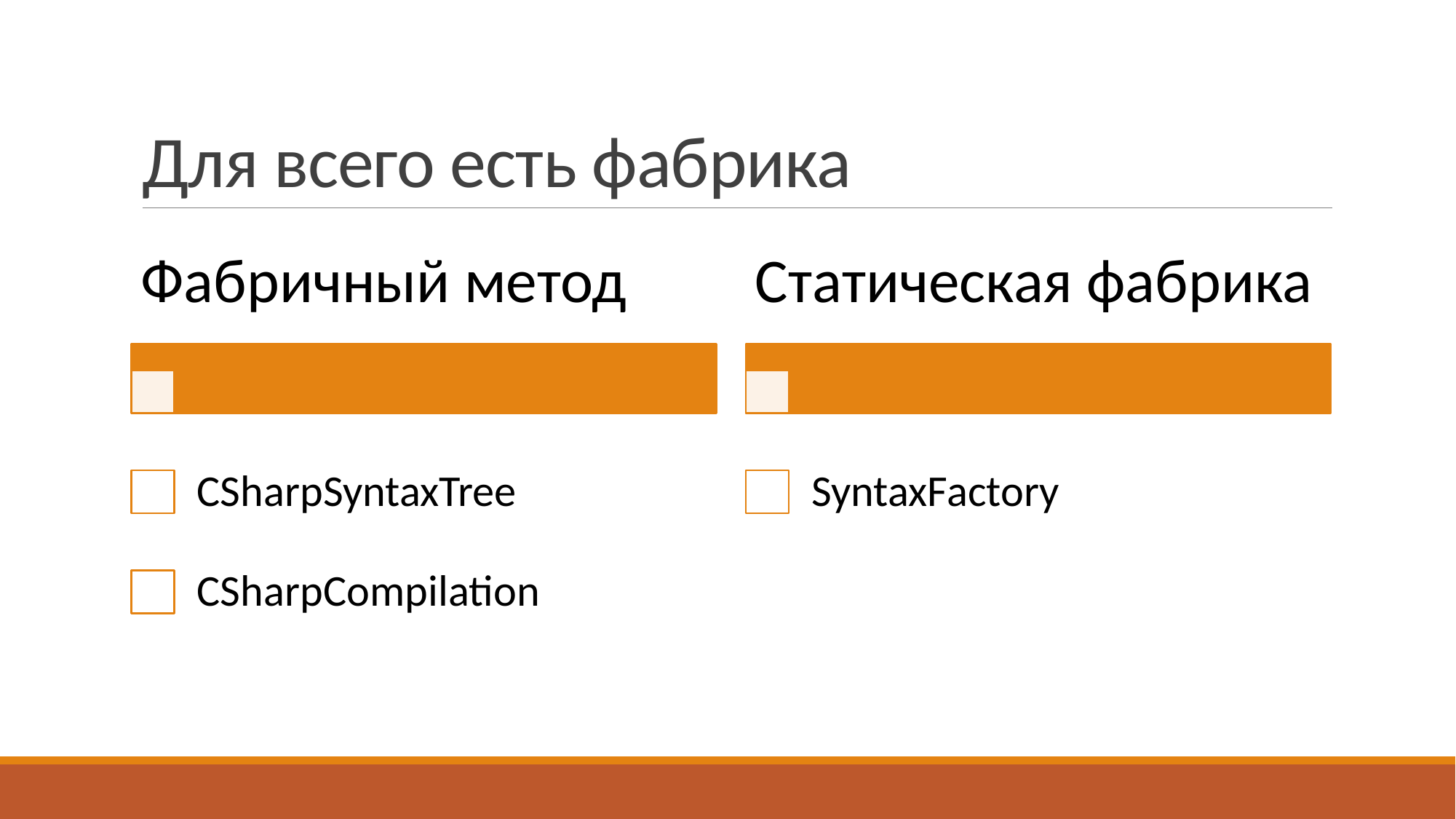

# Для всего есть фабрика
Фабричный метод
CSharpSyntaxTree
CSharpCompilation
Статическая фабрика
SyntaxFactory